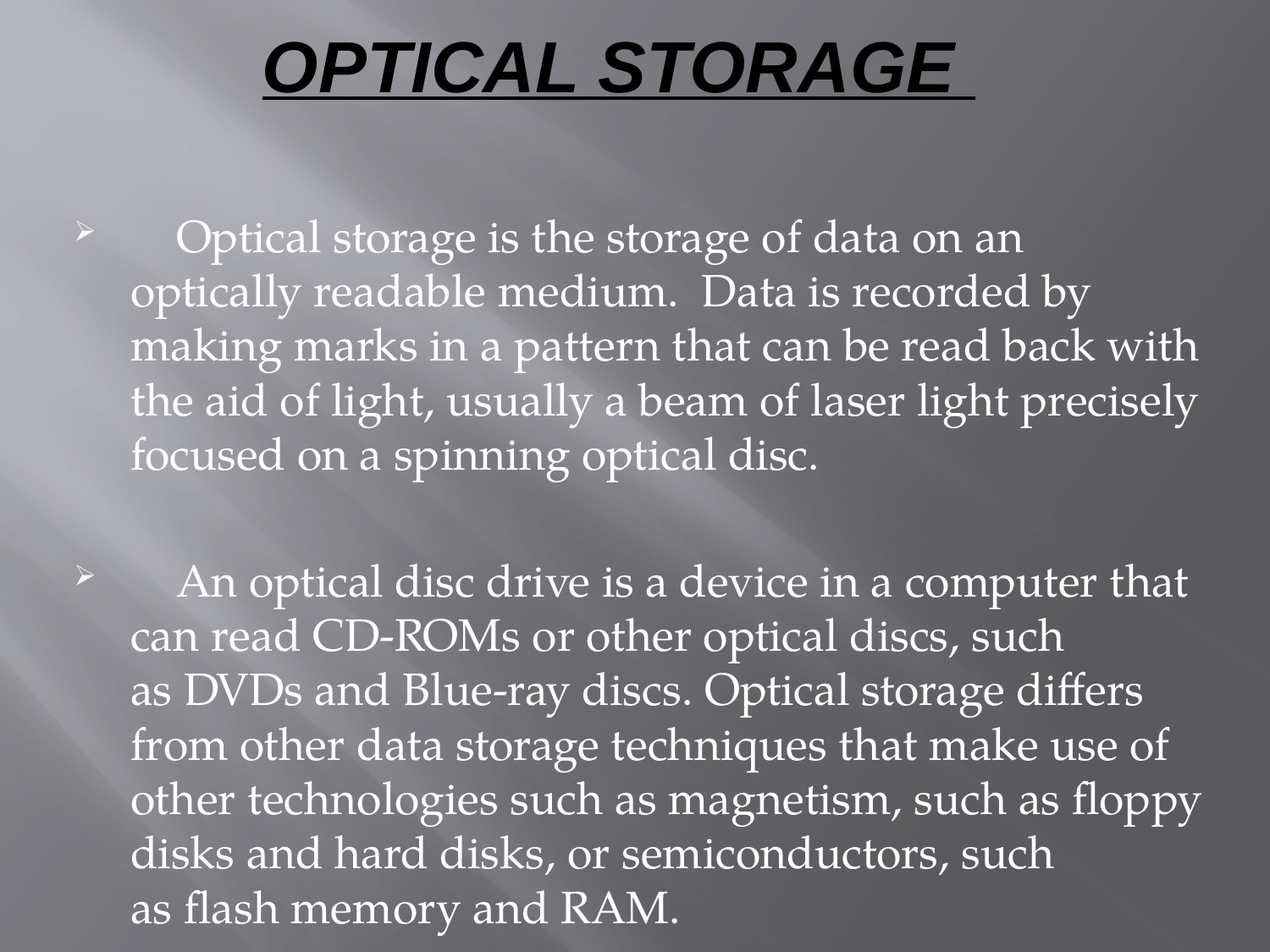

# OPTICAL STORAGE

    Optical storage is the storage of data on an optically readable medium.  Data is recorded by making marks in a pattern that can be read back with the aid of light, usually a beam of laser light precisely focused on a spinning optical disc.

    An optical disc drive is a device in a computer that can read CD-ROMs or other optical discs, such as DVDs and Blue-ray discs. Optical storage differs from other data storage techniques that make use of other technologies such as magnetism, such as floppy disks and hard disks, or semiconductors, such as flash memory and RAM.